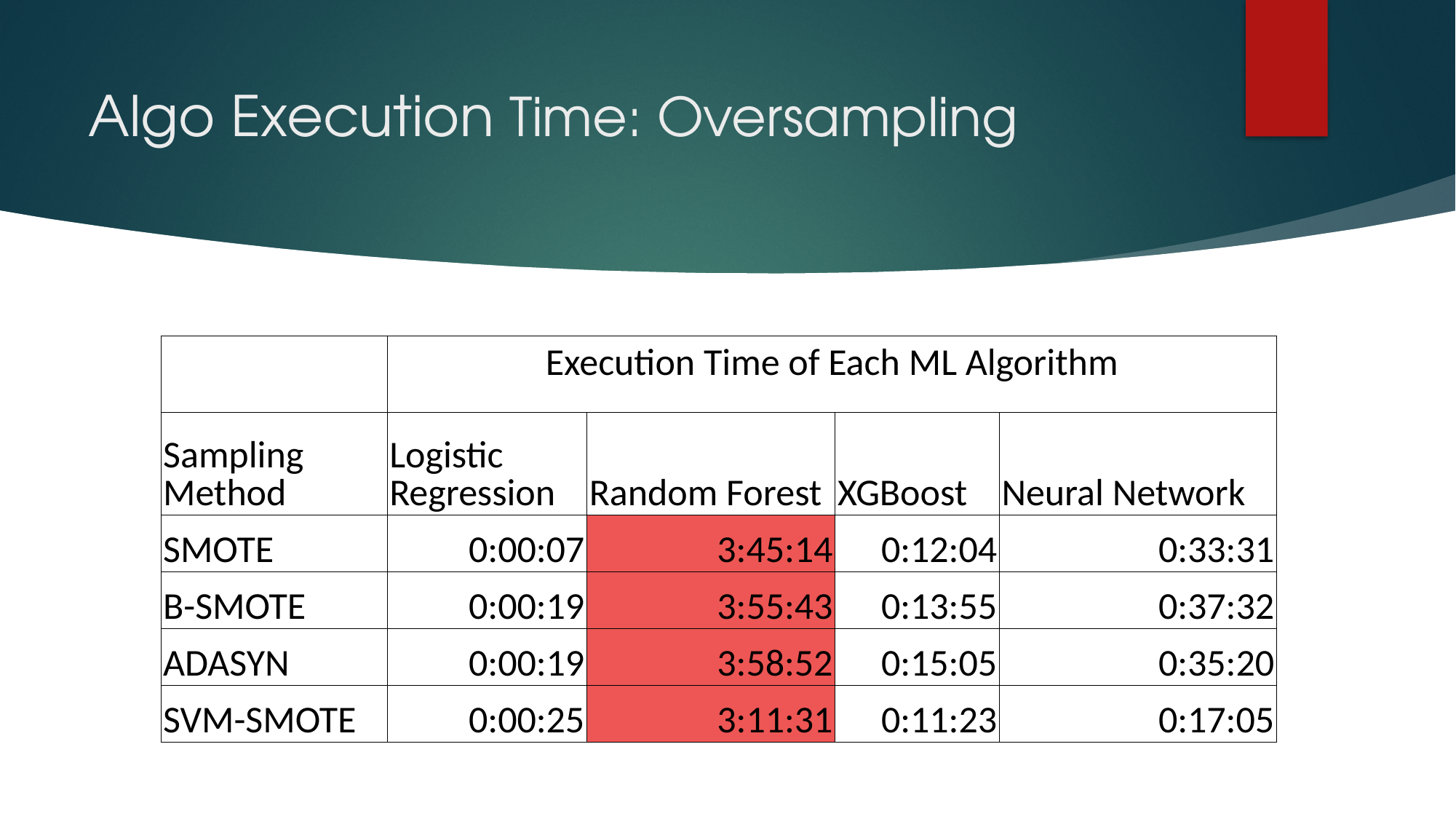

# Algo Execution Time: Oversampling

|  | Execution Time of Each ML Algorithm |  |  |  |
| --- | --- | --- | --- | --- |
| Sampling Method | Logistic Regression | Random Forest | XGBoost | Neural Network |
| SMOTE | 0:00:07 | 3:45:14 | 0:12:04 | 0:33:31 |
| B-SMOTE | 0:00:19 | 3:55:43 | 0:13:55 | 0:37:32 |
| ADASYN | 0:00:19 | 3:58:52 | 0:15:05 | 0:35:20 |
| SVM-SMOTE | 0:00:25 | 3:11:31 | 0:11:23 | 0:17:05 |